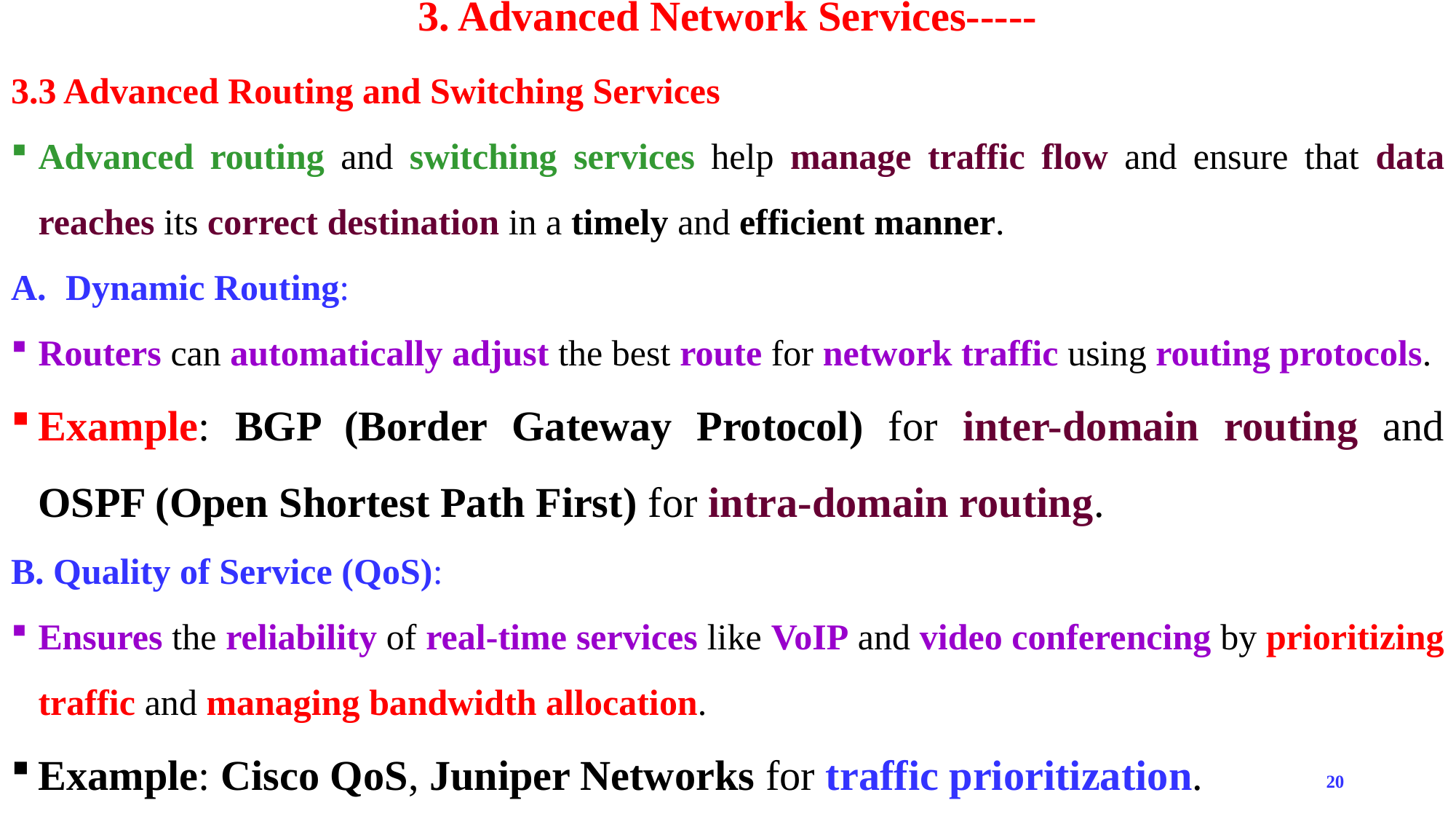

# 3. Advanced Network Services-----
3.3 Advanced Routing and Switching Services
Advanced routing and switching services help manage traffic flow and ensure that data reaches its correct destination in a timely and efficient manner.
Dynamic Routing:
Routers can automatically adjust the best route for network traffic using routing protocols.
Example: BGP (Border Gateway Protocol) for inter-domain routing and OSPF (Open Shortest Path First) for intra-domain routing.
B. Quality of Service (QoS):
Ensures the reliability of real-time services like VoIP and video conferencing by prioritizing traffic and managing bandwidth allocation.
Example: Cisco QoS, Juniper Networks for traffic prioritization.
20